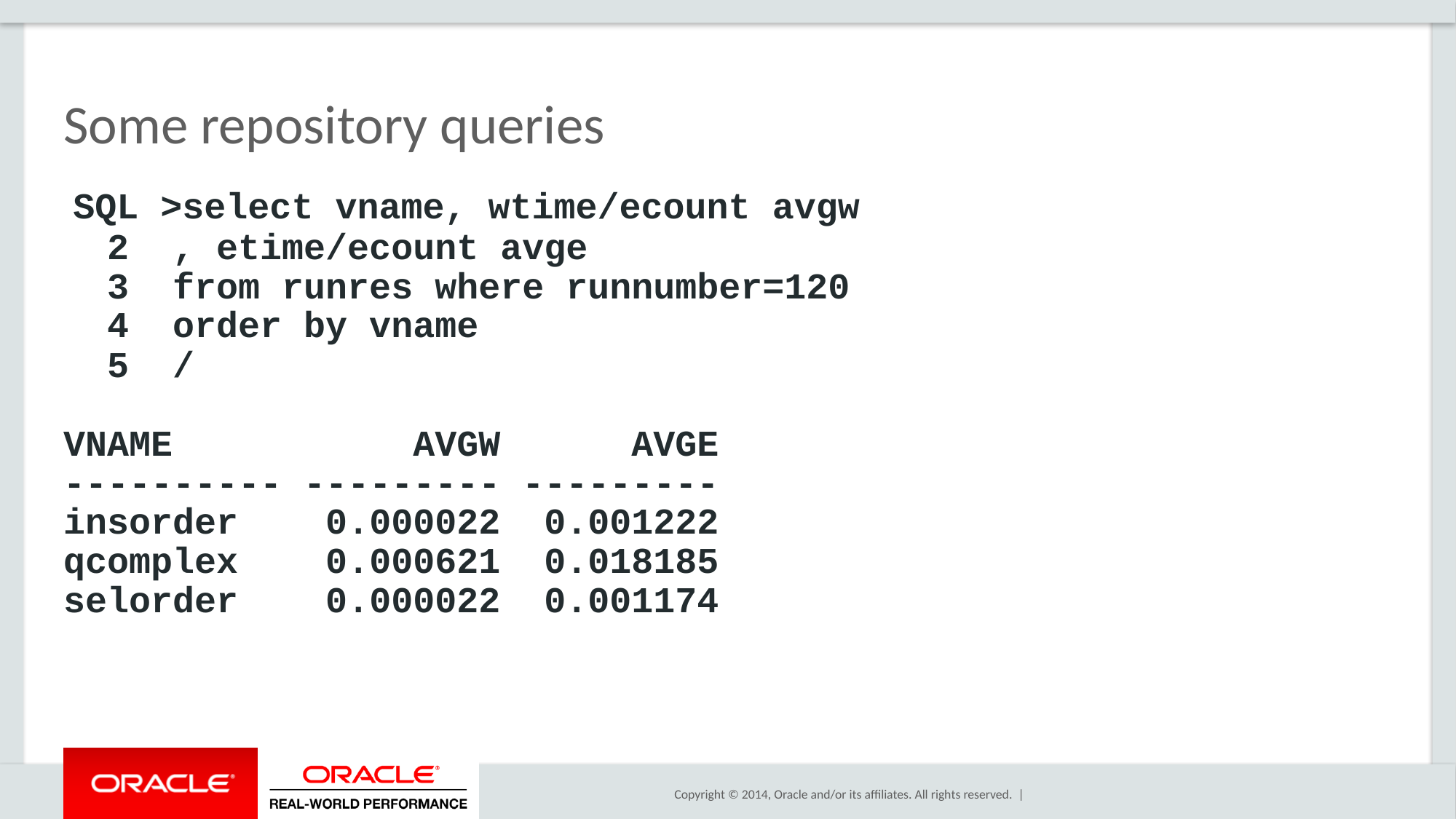

# Some repository queries
 SQL >select vname, wtime/ecount avgw
  2  , etime/ecount avge
  3  from runres where runnumber=120
  4  order by vname
  5  /

VNAME           AVGW      AVGE
---------- --------- ---------
insorder    0.000022  0.001222
qcomplex    0.000621  0.018185
selorder    0.000022  0.001174